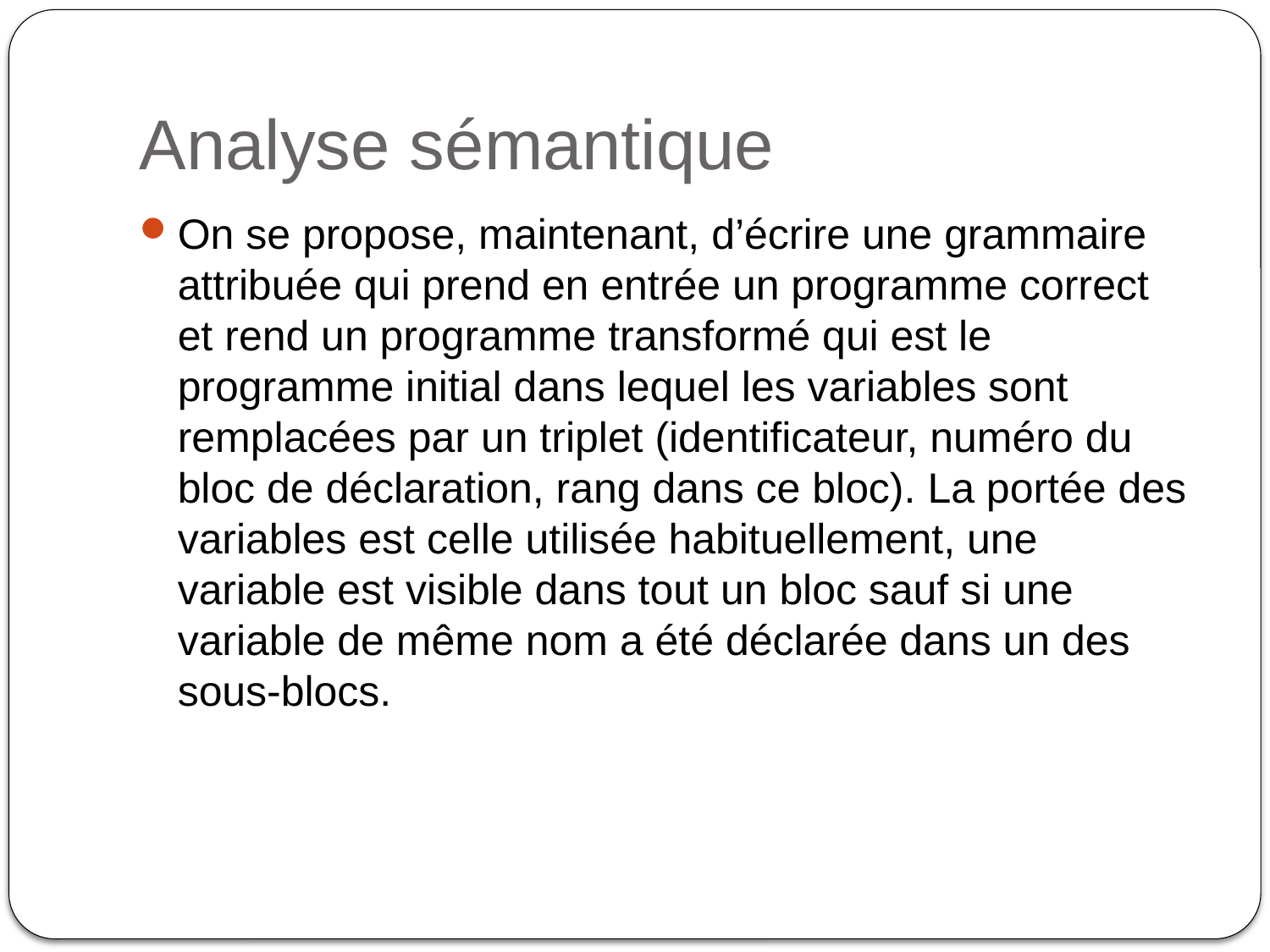

# Analyse sémantique
On se propose, maintenant, d’écrire une grammaire attribuée qui prend en entrée un programme correct et rend un programme transformé qui est le programme initial dans lequel les variables sont remplacées par un triplet (identificateur, numéro du bloc de déclaration, rang dans ce bloc). La portée des variables est celle utilisée habituellement, une variable est visible dans tout un bloc sauf si une variable de même nom a été déclarée dans un des sous-blocs.